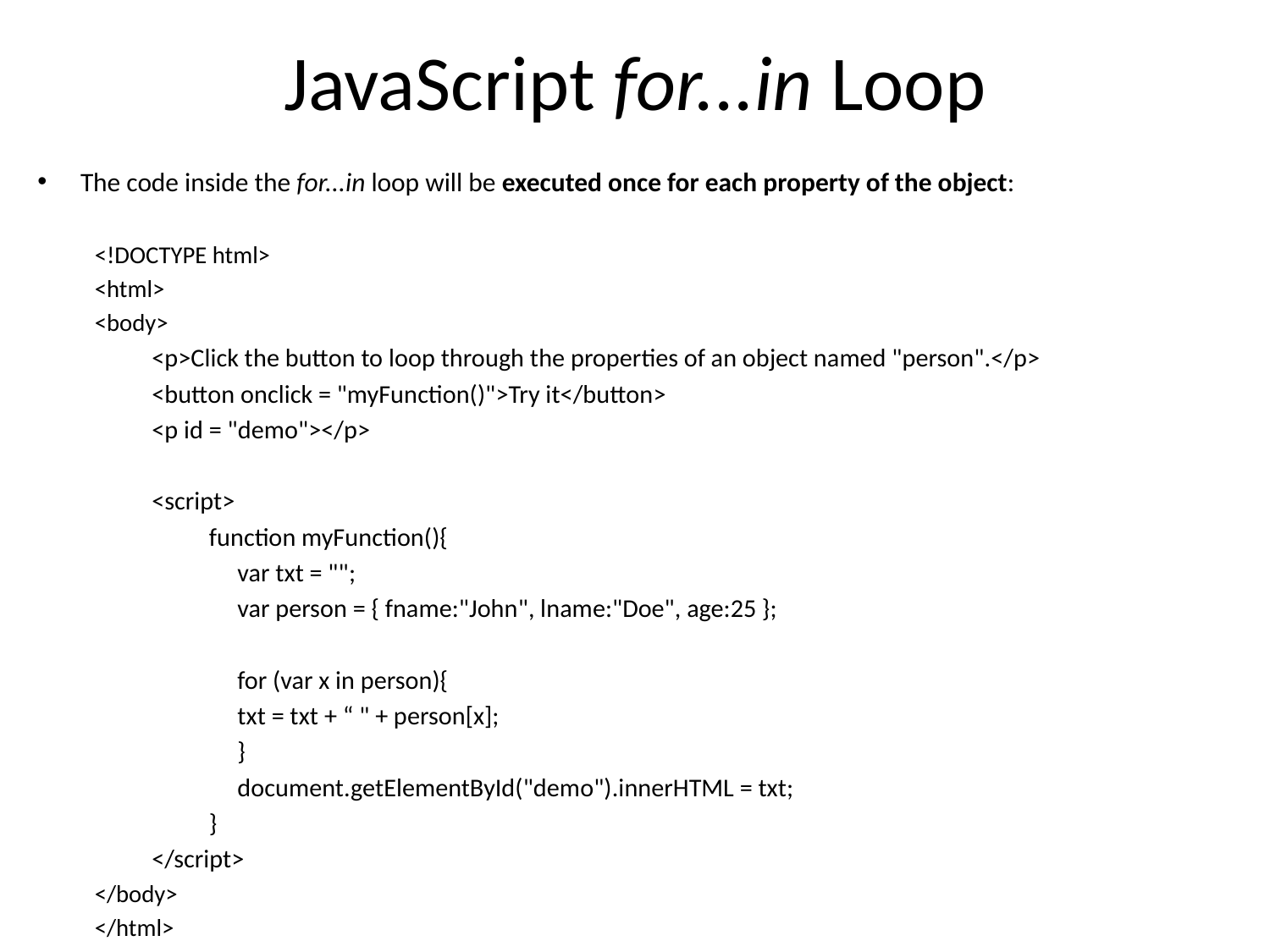

# JavaScript for...in Loop
The code inside the for...in loop will be executed once for each property of the object:

<!DOCTYPE html>
<html>
<body>
<p>Click the button to loop through the properties of an object named "person".</p>
<button onclick = "myFunction()">Try it</button>
<p id = "demo"></p>

<script>
function myFunction(){
	var txt = "";
	var person = { fname:"John", lname:"Doe", age:25 };

	for (var x in person){
		txt = txt + “ " + person[x];
	}
	document.getElementById("demo").innerHTML = txt;
}
</script>
</body>
</html>